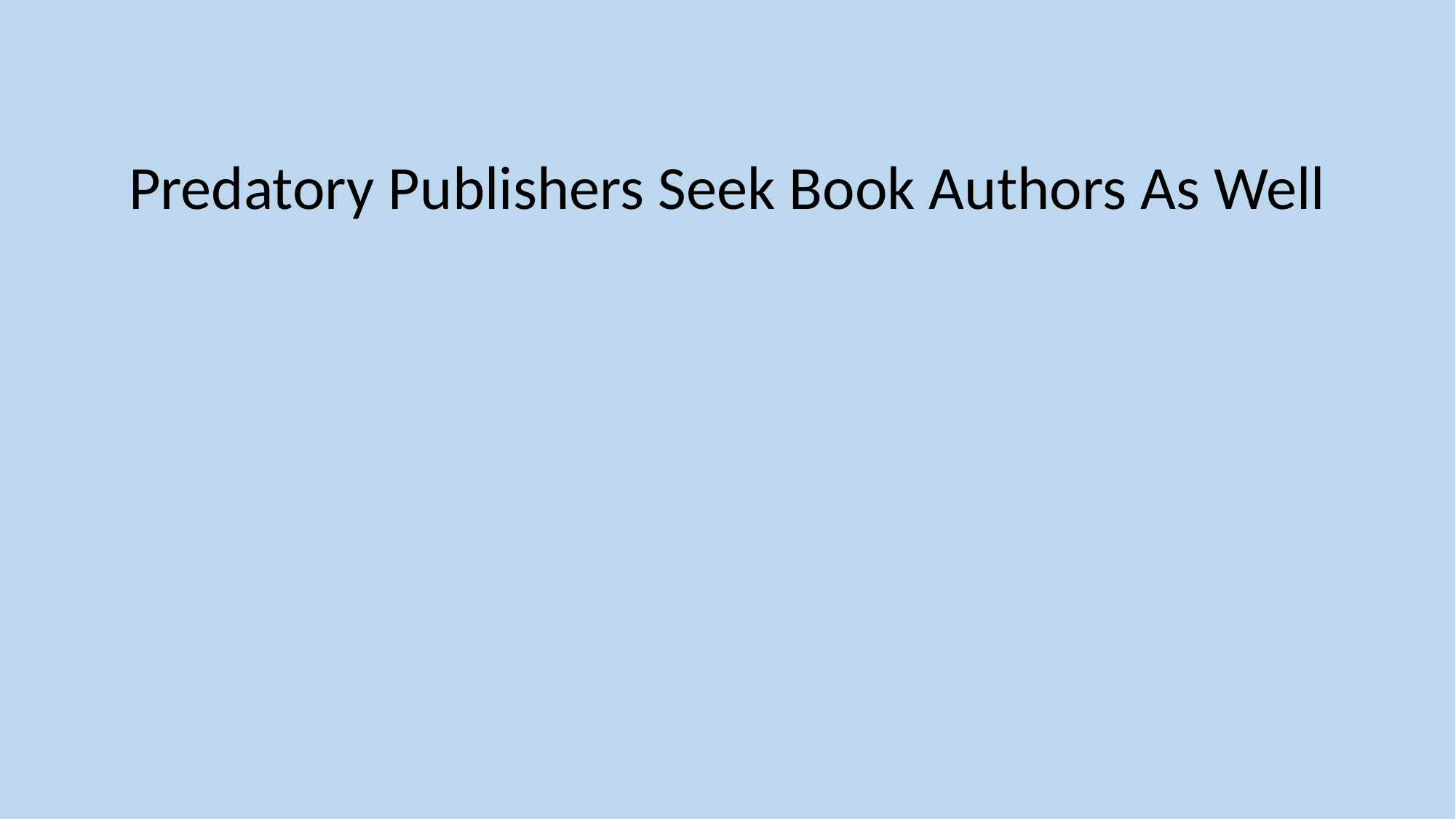

# Predatory Publishers Seek Book Authors As Well